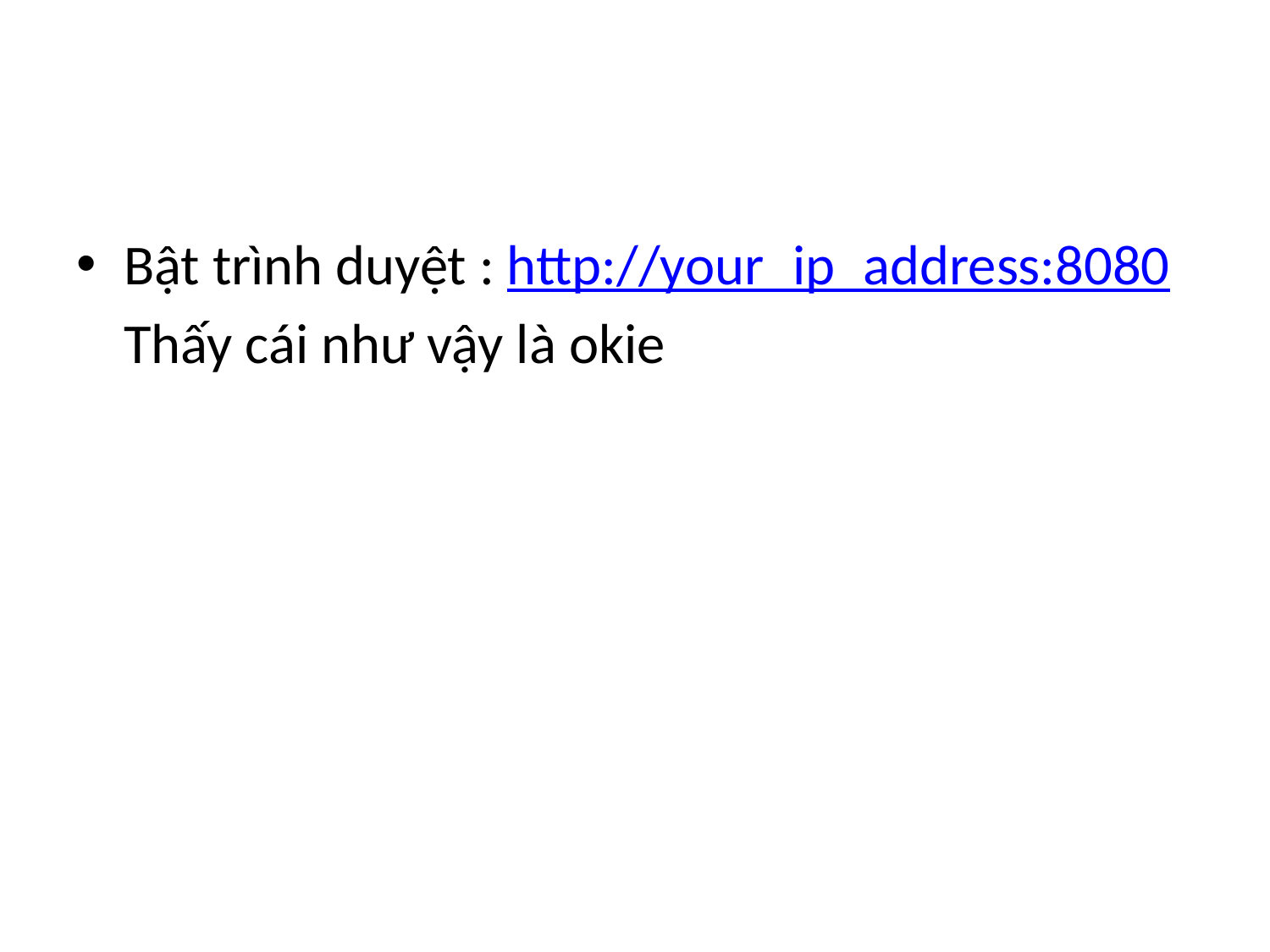

#
Bật trình duyệt : http://your_ip_address:8080
	Thấy cái như vậy là okie